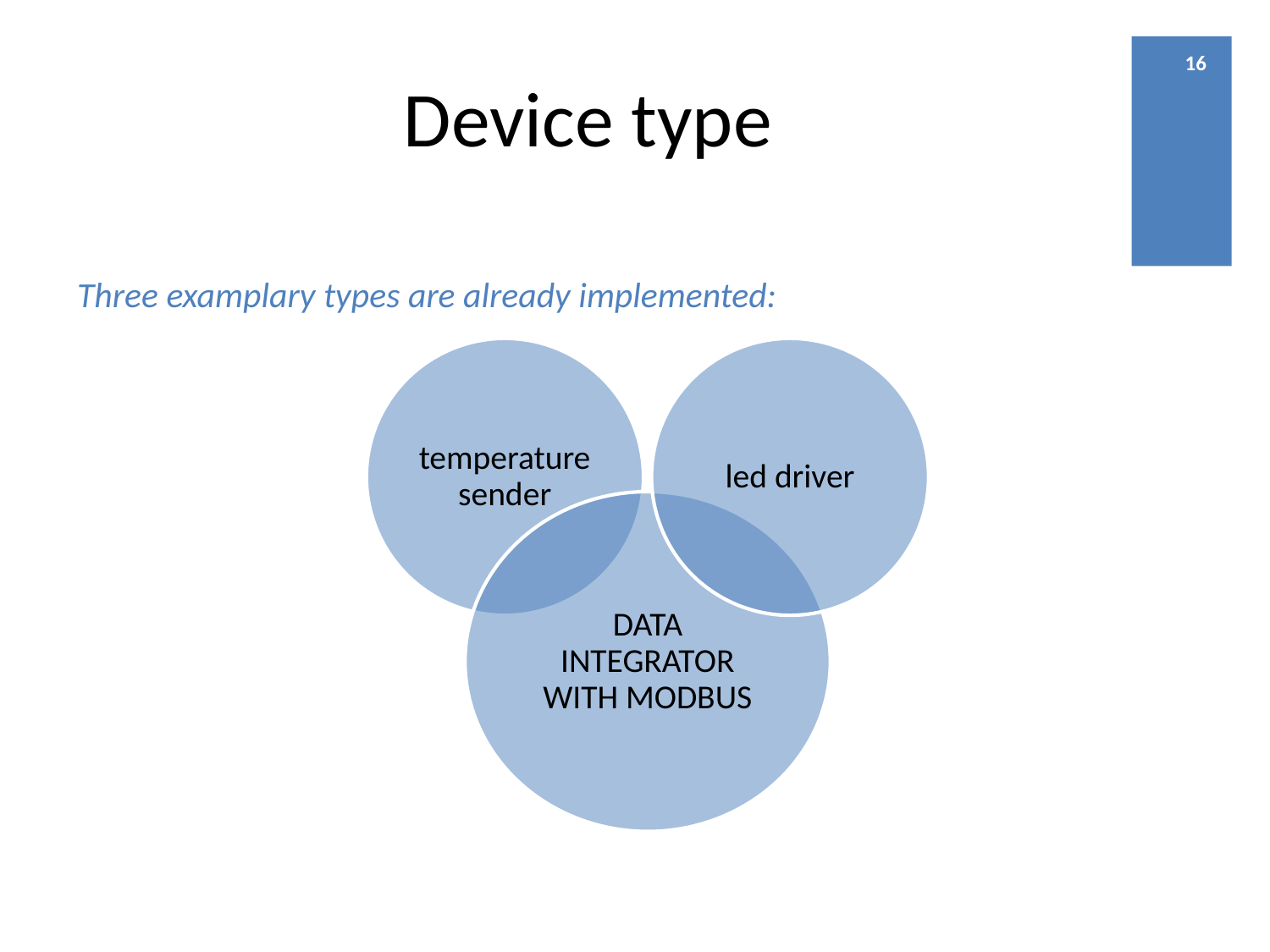

# Device type
Three examplary types are already implemented:
temperature sender
DATA INTEGRATOR WITH MODBUS
led driver